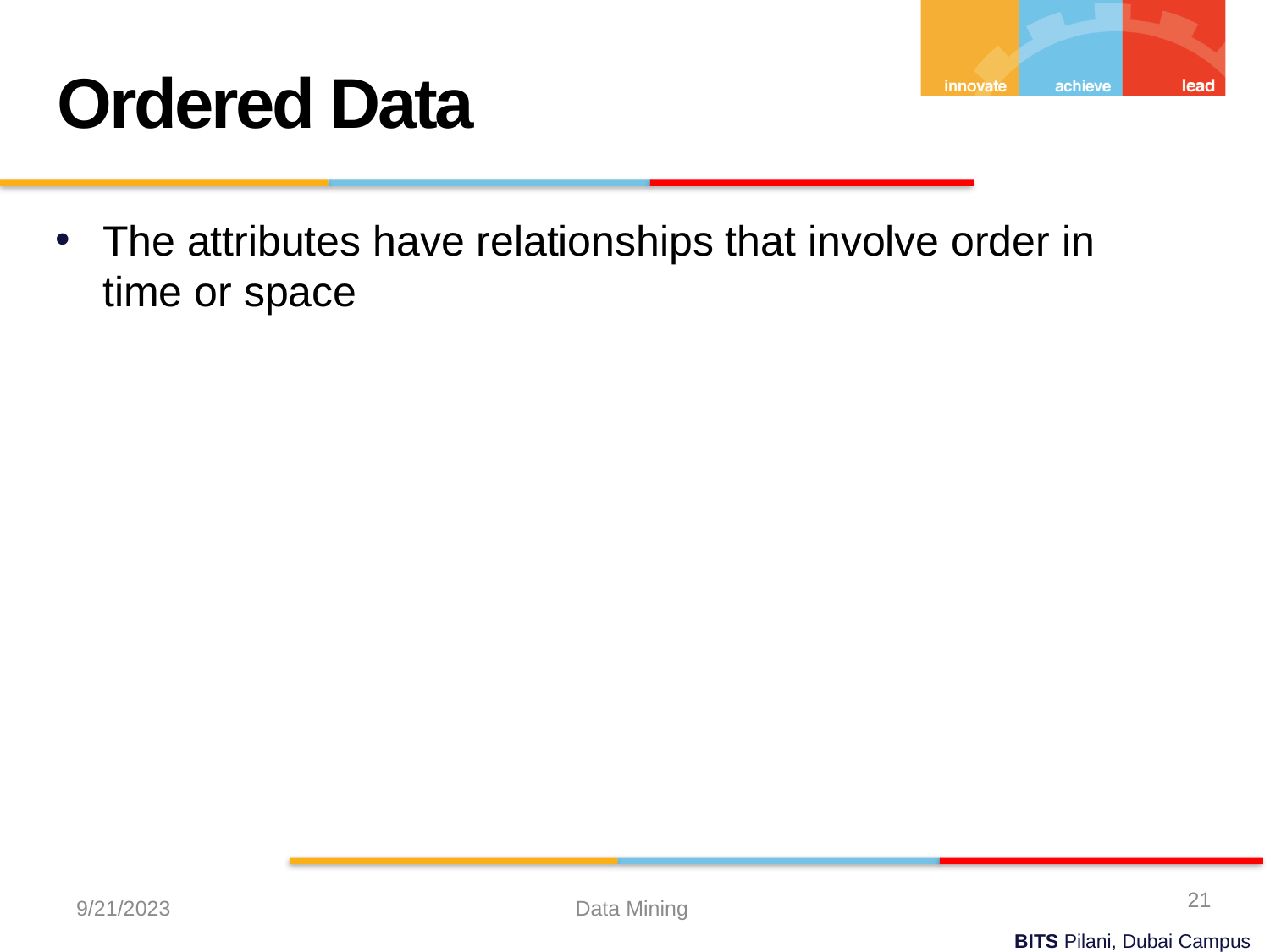

Ordered Data
The attributes have relationships that involve order in time or space
21
9/21/2023
Data Mining